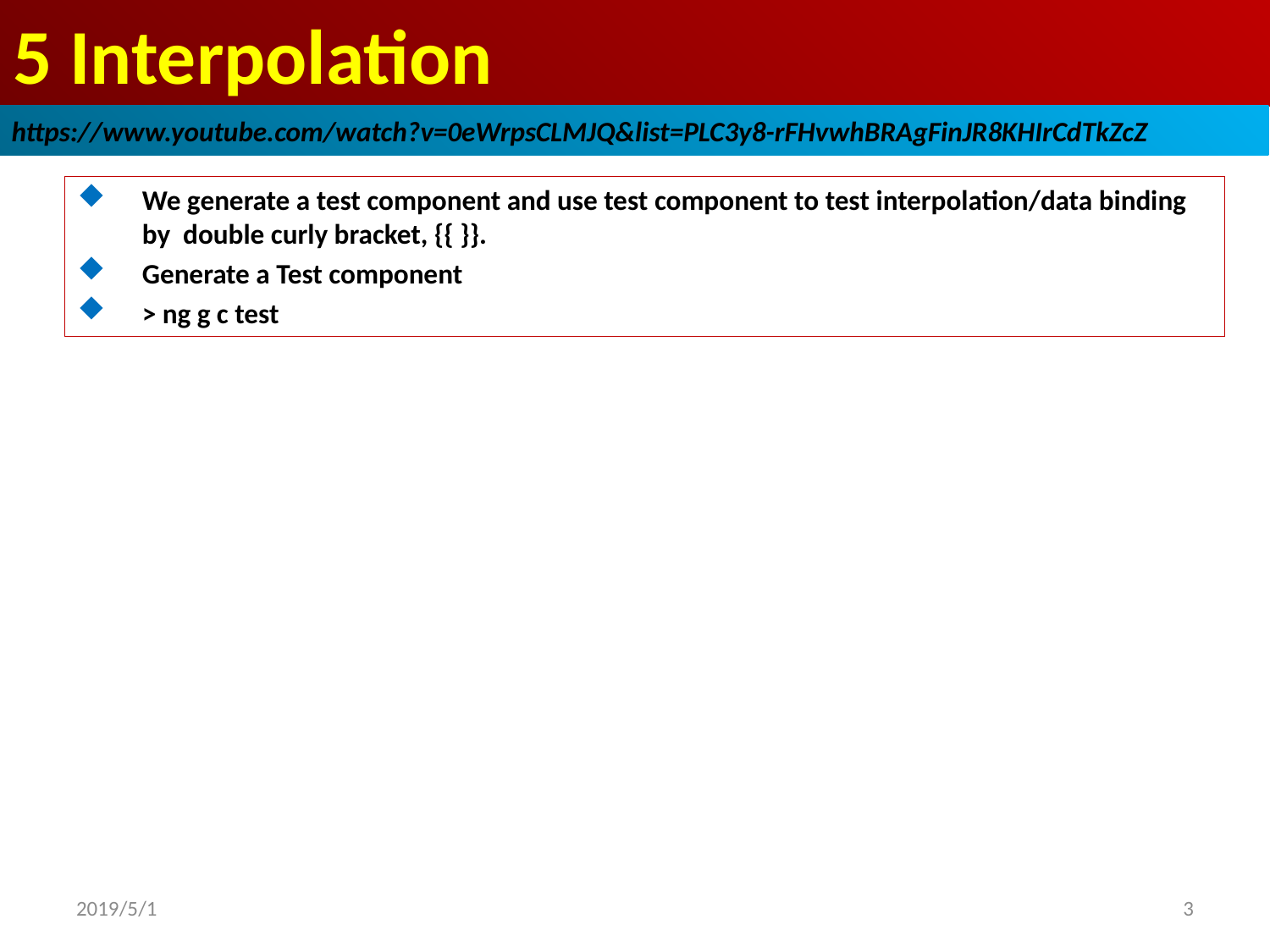

# 5 Interpolation
https://www.youtube.com/watch?v=0eWrpsCLMJQ&list=PLC3y8-rFHvwhBRAgFinJR8KHIrCdTkZcZ
We generate a test component and use test component to test interpolation/data binding by  double curly bracket, {{ }}.
Generate a Test component
> ng g c test
3
2019/5/1